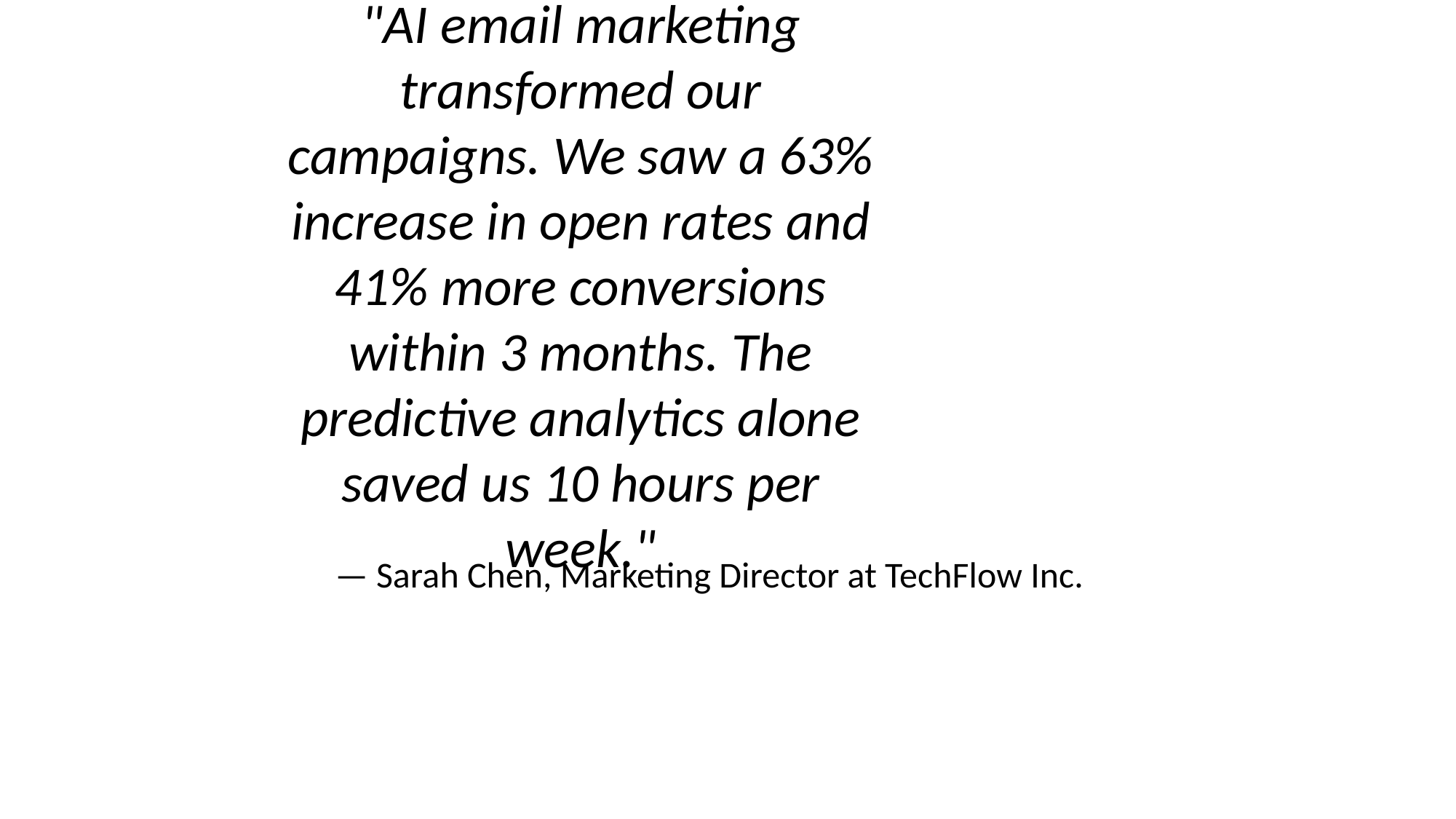

"AI email marketing transformed our campaigns. We saw a 63% increase in open rates and 41% more conversions within 3 months. The predictive analytics alone saved us 10 hours per week."
— Sarah Chen, Marketing Director at TechFlow Inc.